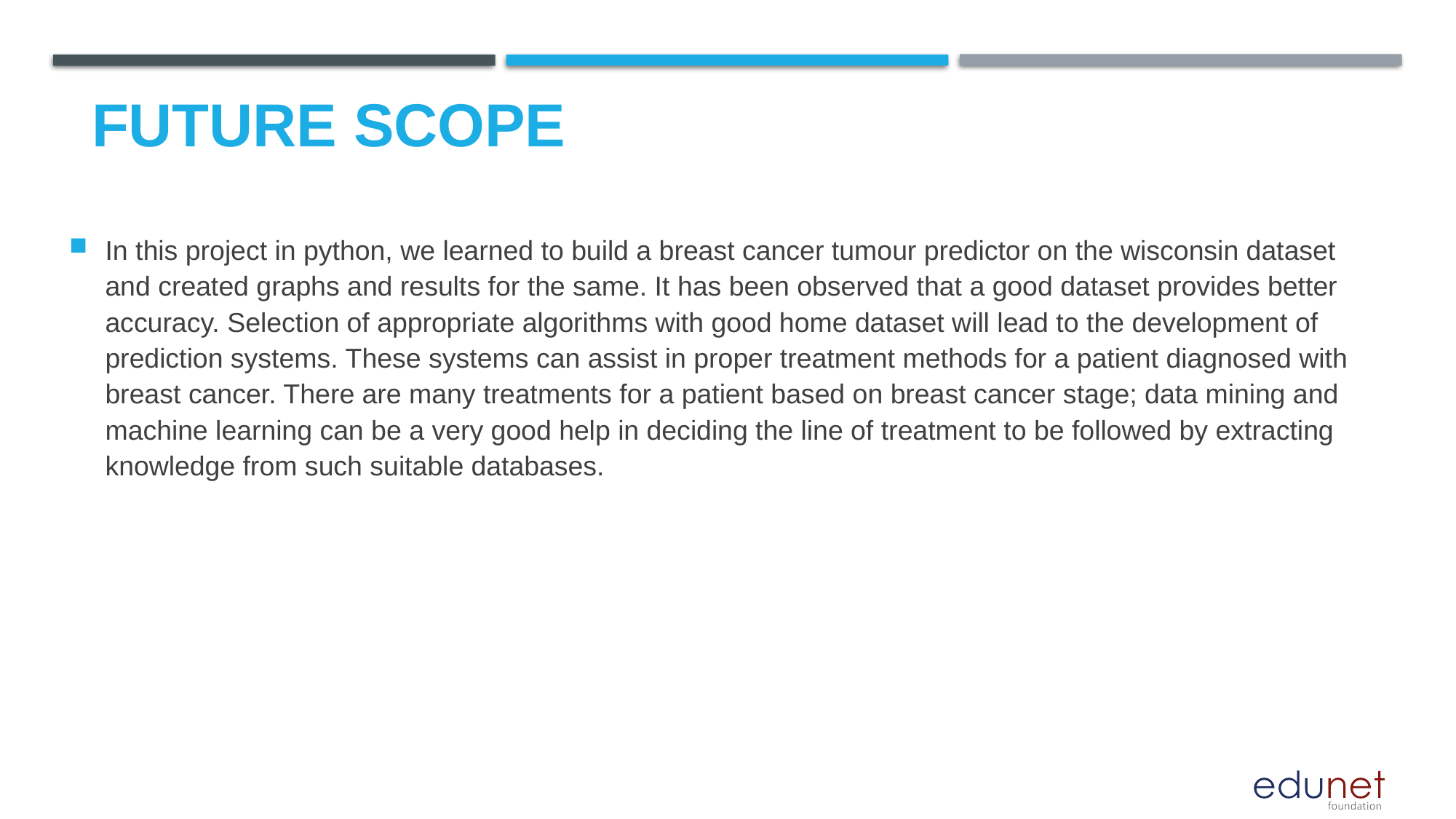

In this project in python, we learned to build a breast cancer tumour predictor on the wisconsin dataset and created graphs and results for the same. It has been observed that a good dataset provides better accuracy. Selection of appropriate algorithms with good home dataset will lead to the development of prediction systems. These systems can assist in proper treatment methods for a patient diagnosed with breast cancer. There are many treatments for a patient based on breast cancer stage; data mining and machine learning can be a very good help in deciding the line of treatment to be followed by extracting knowledge from such suitable databases.

 Future scope